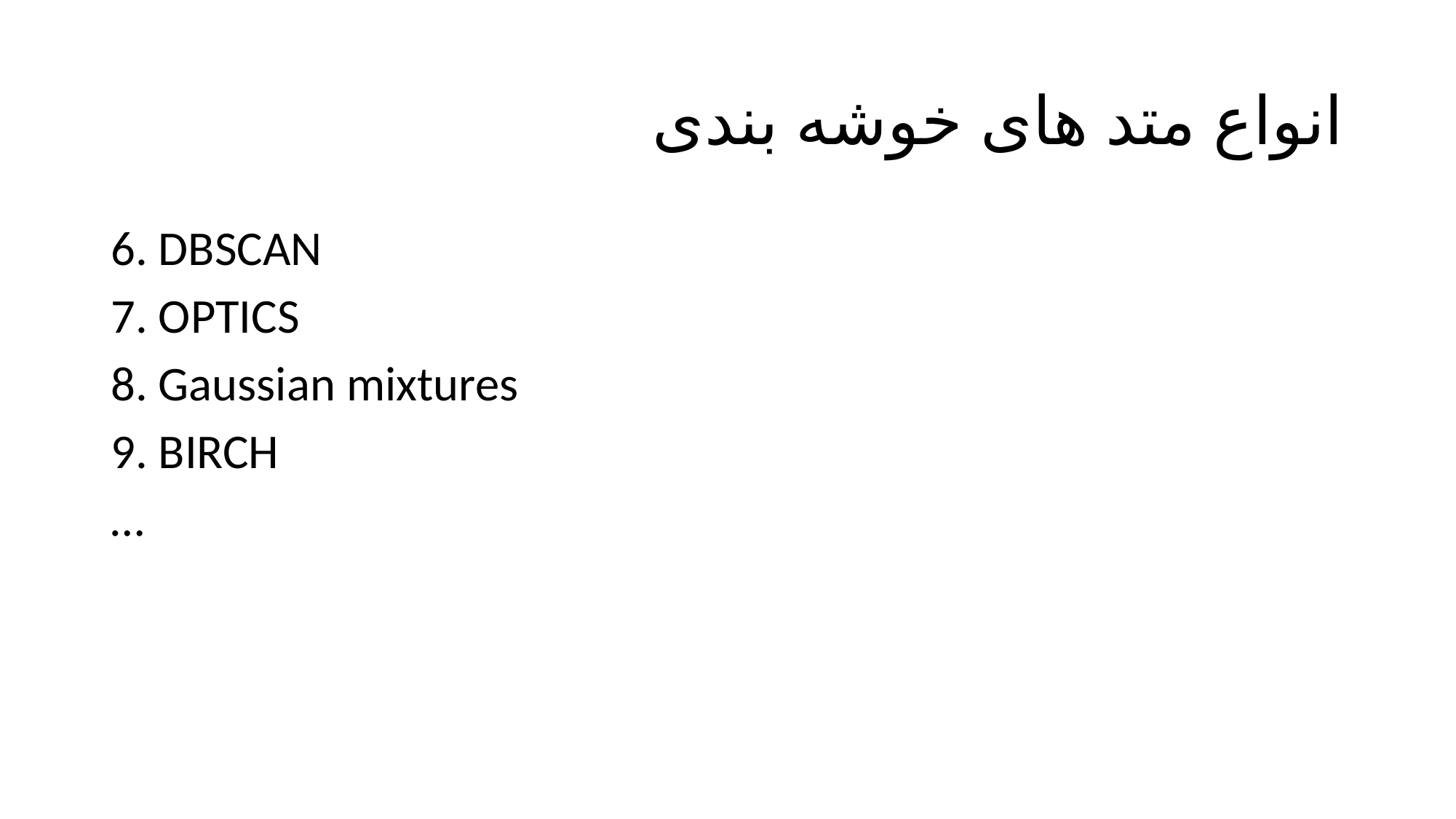

# انواع متد های خوشه بندی
6. DBSCAN
7. OPTICS
8. Gaussian mixtures
9. BIRCH
…